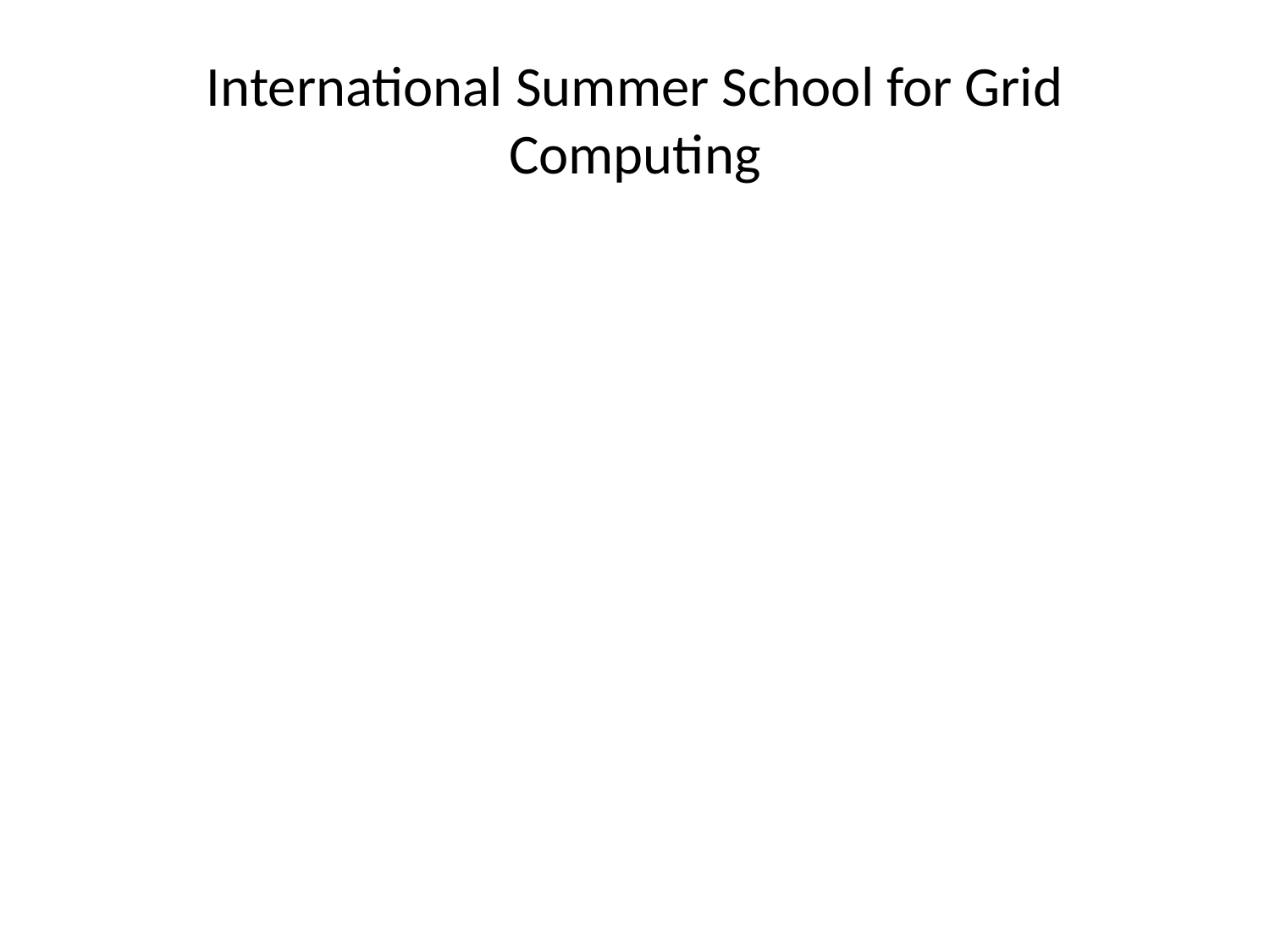

# International Summer School for Grid Computing